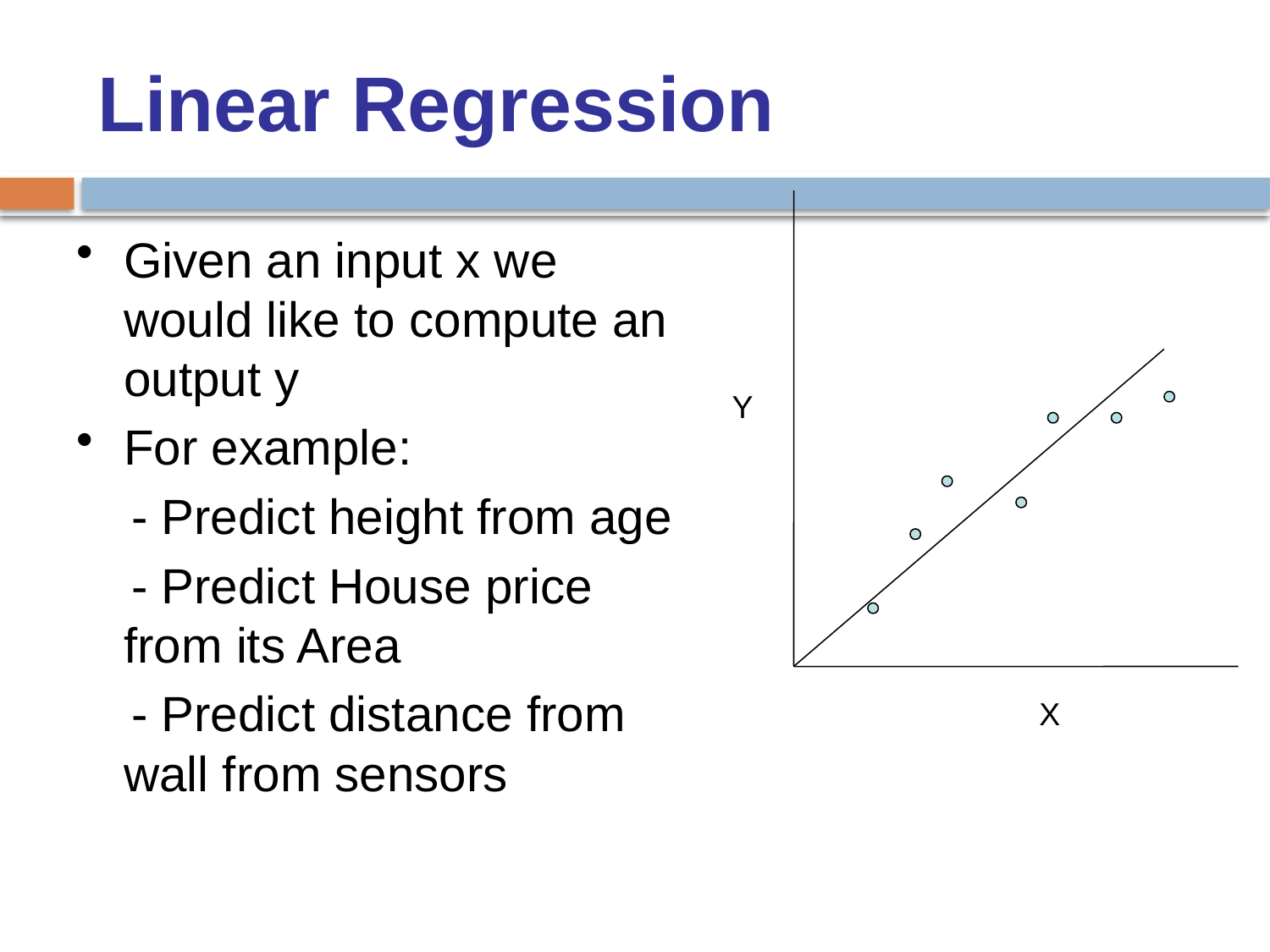

# Linear Regression

Given an input x we would like to compute an output y
For example:
    - Predict height from age
    - Predict House price from its Area
    - Predict distance from wall from sensors

Y

X